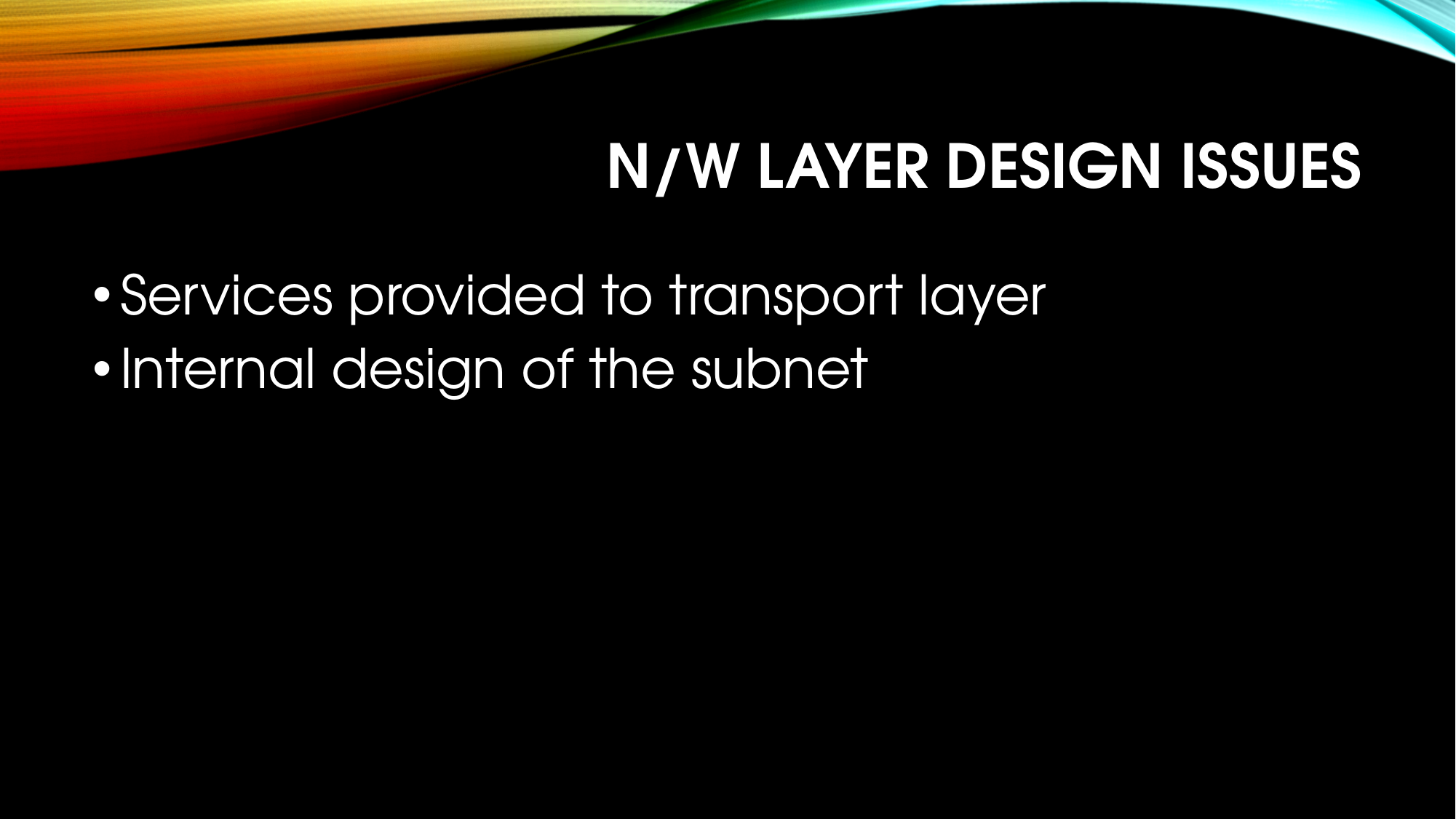

# N/w Layer Design Issues
Services provided to transport layer
Internal design of the subnet